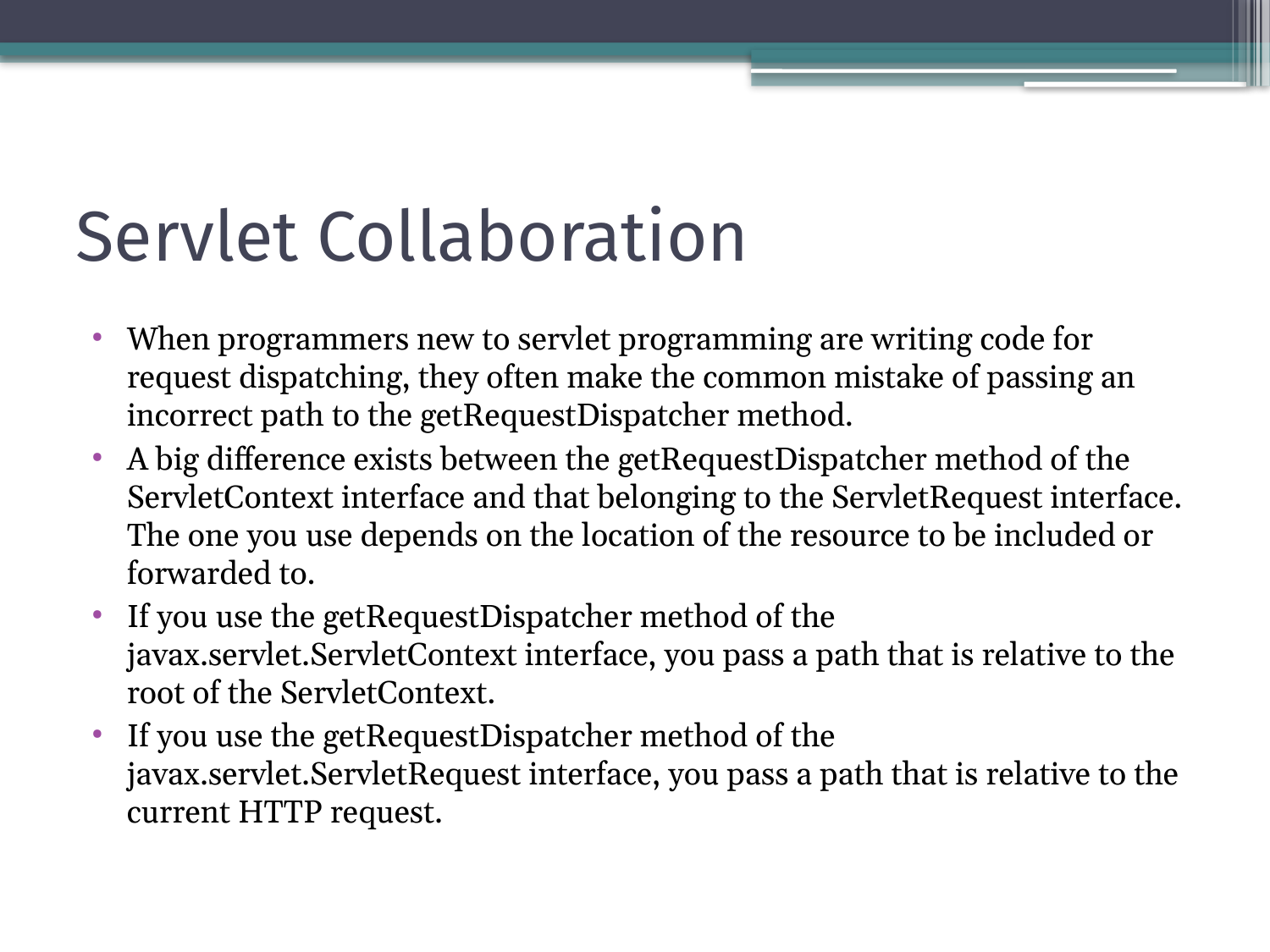

# Servlet Collaboration
When programmers new to servlet programming are writing code for request dispatching, they often make the common mistake of passing an incorrect path to the getRequestDispatcher method.
A big difference exists between the getRequestDispatcher method of the ServletContext interface and that belonging to the ServletRequest interface. The one you use depends on the location of the resource to be included or forwarded to.
If you use the getRequestDispatcher method of the javax.servlet.ServletContext interface, you pass a path that is relative to the root of the ServletContext.
If you use the getRequestDispatcher method of the javax.servlet.ServletRequest interface, you pass a path that is relative to the current HTTP request.